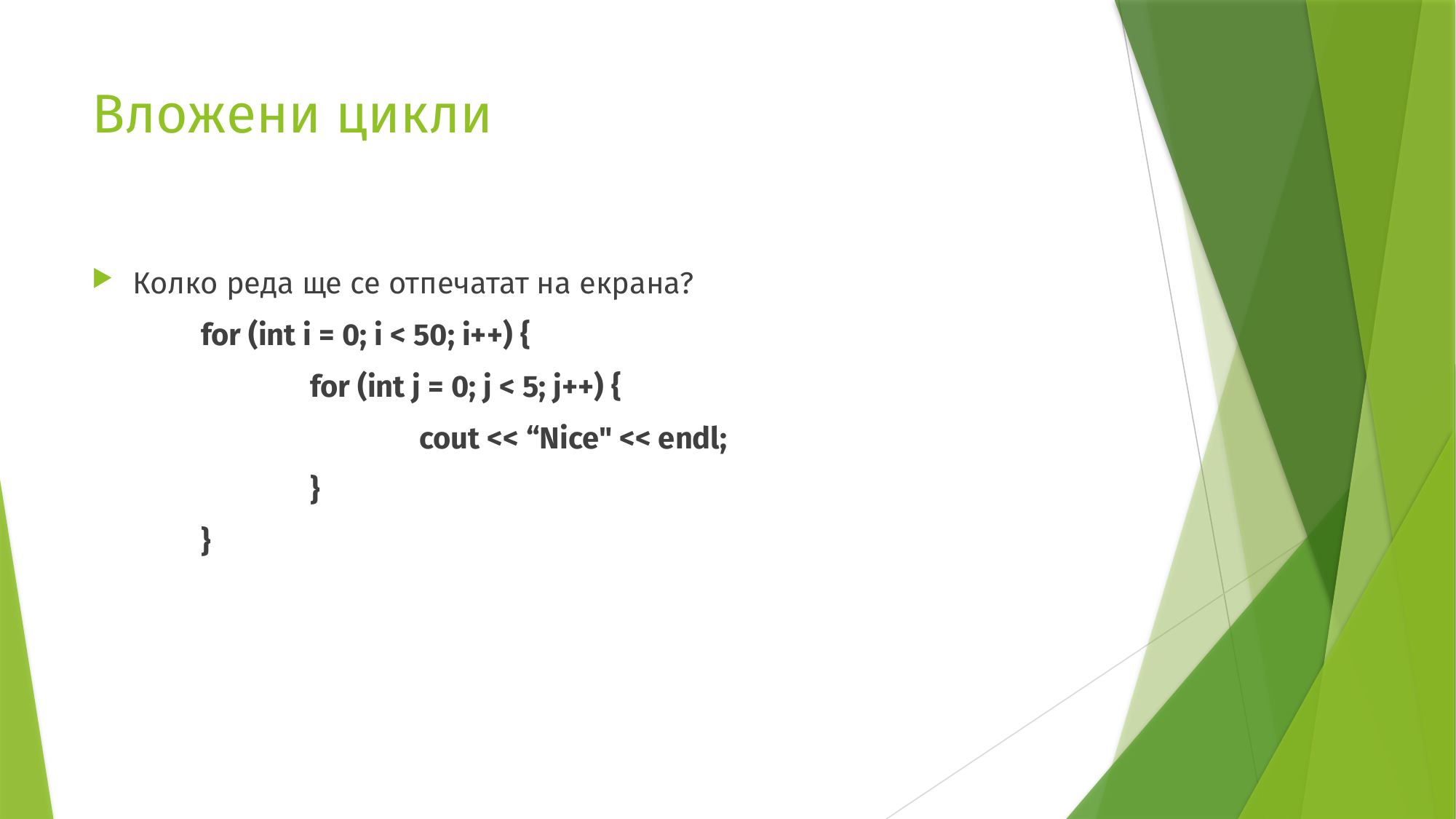

# Вложени цикли
Колко реда ще се отпечатат на екрана?
	for (int i = 0; i < 50; i++) {
		for (int j = 0; j < 5; j++) {
	   		cout << “Nice" << endl;
		}
	}